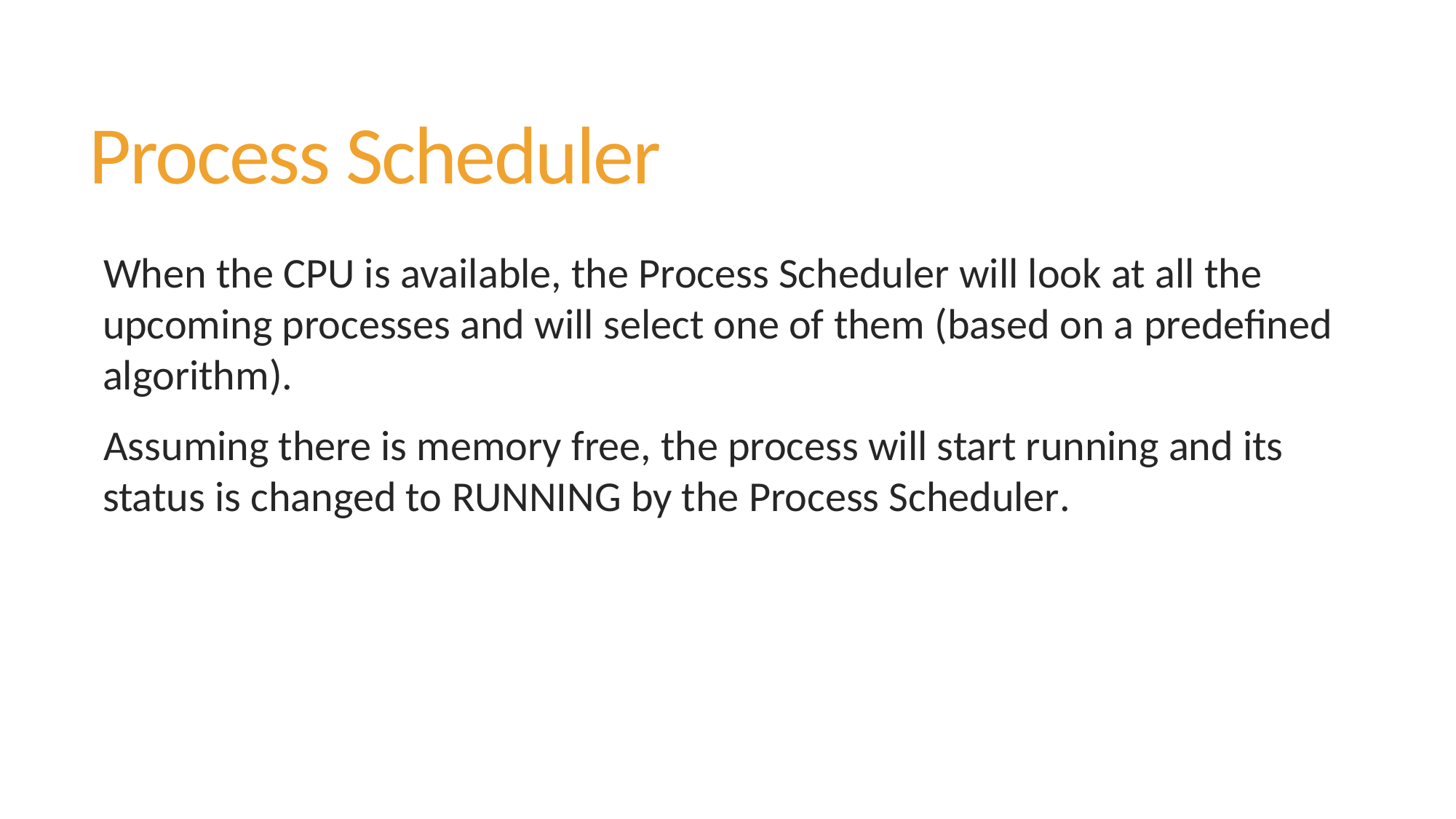

# Process Scheduler
When the CPU is available, the Process Scheduler will look at all the upcoming processes and will select one of them (based on a predefined algorithm).
Assuming there is memory free, the process will start running and its status is changed to RUNNING by the Process Scheduler.